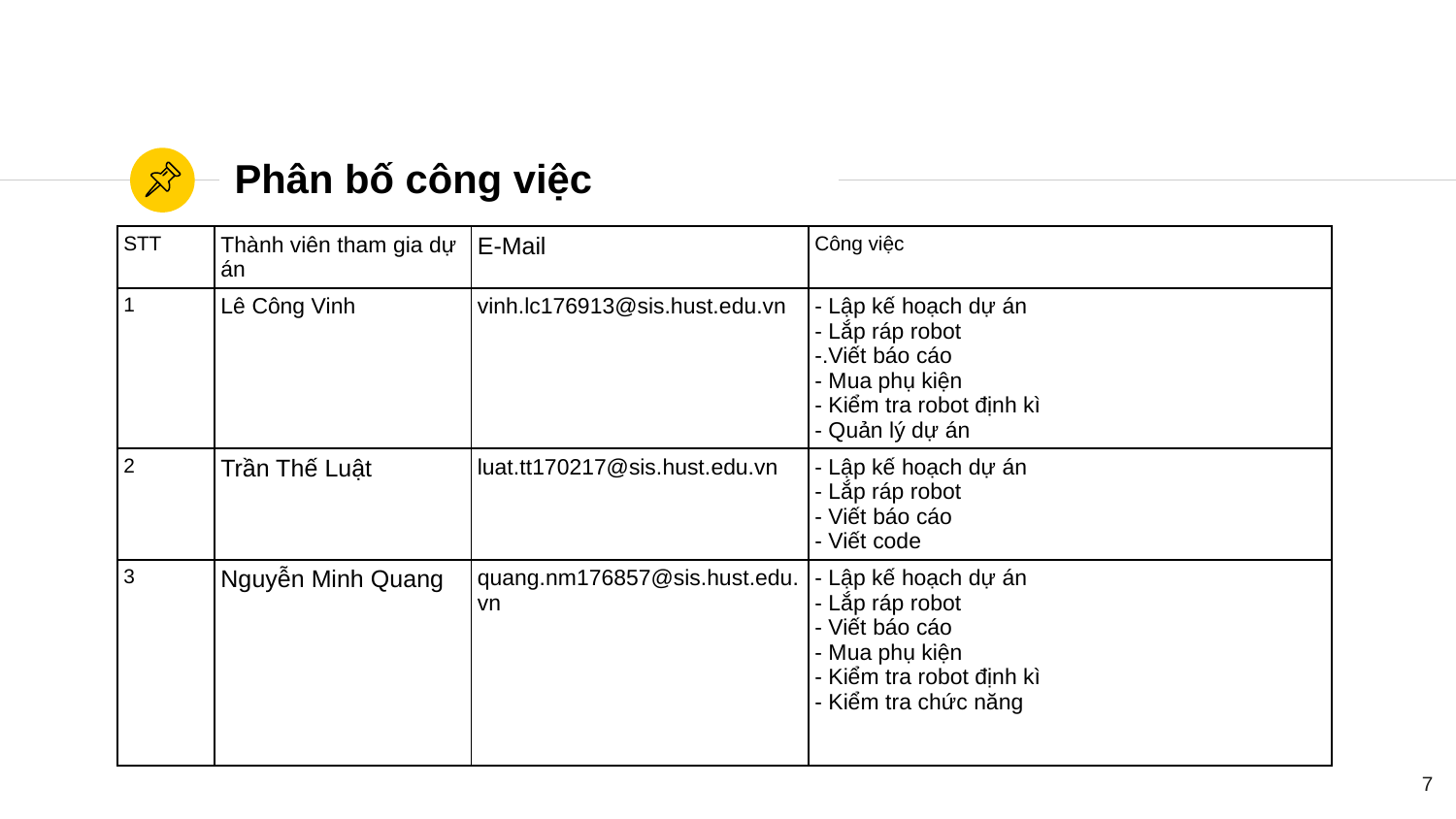

# Phân bố công việc

| STT | Thành viên tham gia dự án | E-Mail | Công việc |
| --- | --- | --- | --- |
| 1 | Lê Công Vinh | vinh.lc176913@sis.hust.edu.vn | - Lập kế hoạch dự án - Lắp ráp robot -.Viết báo cáo - Mua phụ kiện - Kiểm tra robot định kì - Quản lý dự án |
| 2 | Trần Thế Luật | luat.tt170217@sis.hust.edu.vn | - Lập kế hoạch dự án - Lắp ráp robot - Viết báo cáo - Viết code |
| 3 | Nguyễn Minh Quang | quang.nm176857@sis.hust.edu.vn | - Lập kế hoạch dự án - Lắp ráp robot  - Viết báo cáo - Mua phụ kiện  - Kiểm tra robot định kì - Kiểm tra chức năng |

7